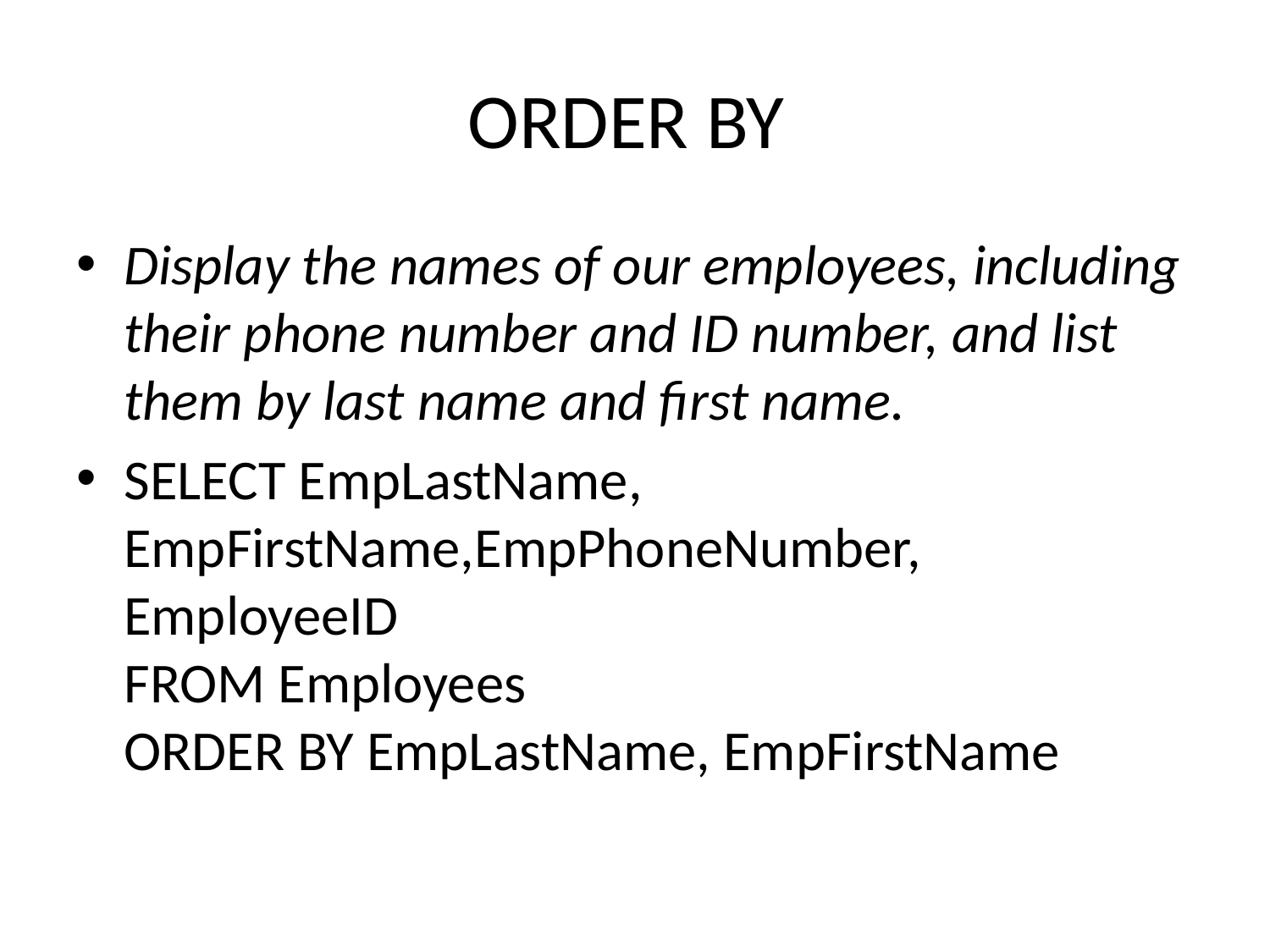

# ORDER BY
Display the names of our employees, including their phone number and ID number, and list them by last name and first name.
SELECT EmpLastName, EmpFirstName,EmpPhoneNumber, EmployeeID
FROM Employees
ORDER BY EmpLastName, EmpFirstName